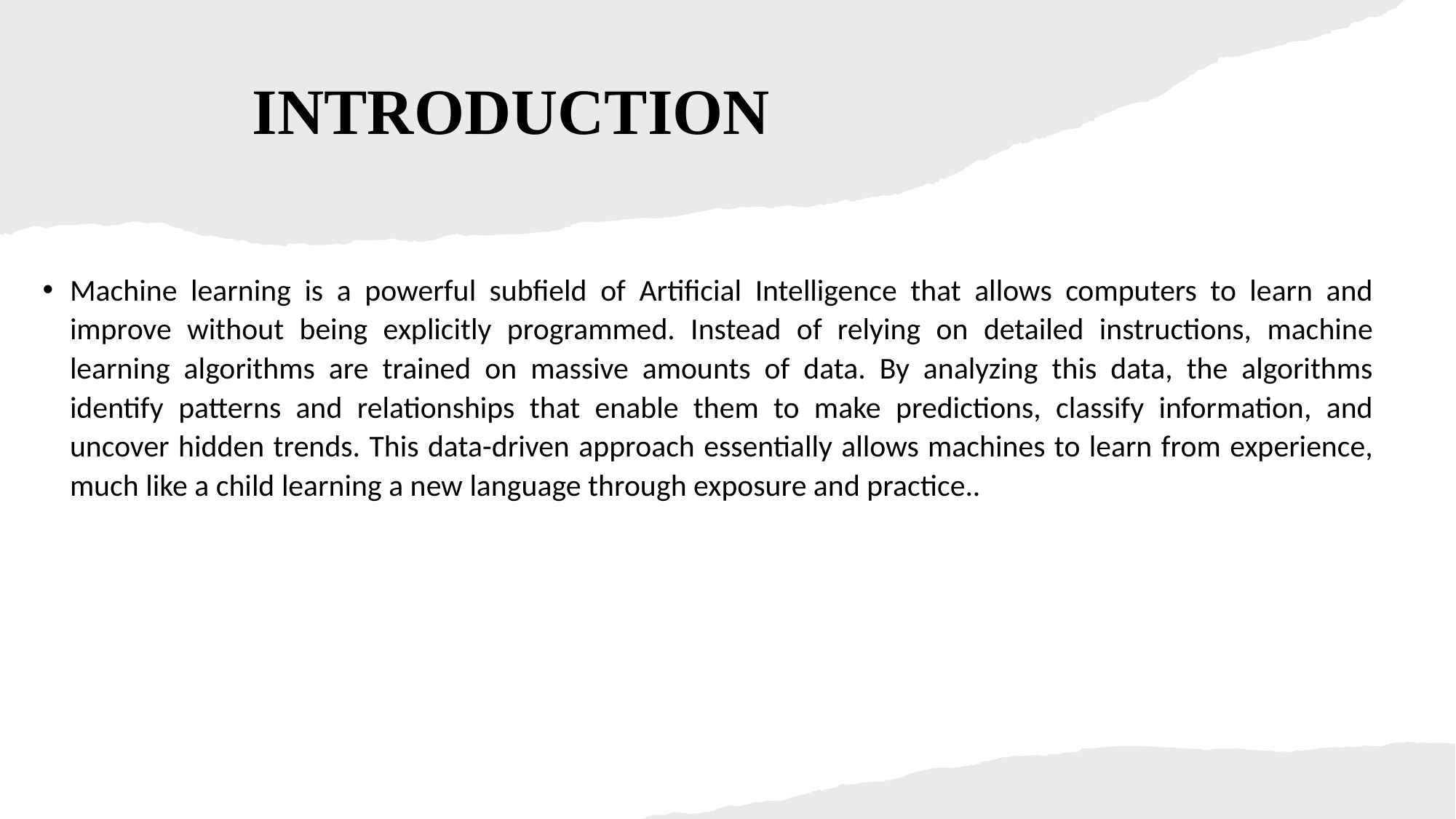

# INTRODUCTION
Machine learning is a powerful subfield of Artificial Intelligence that allows computers to learn and improve without being explicitly programmed. Instead of relying on detailed instructions, machine learning algorithms are trained on massive amounts of data. By analyzing this data, the algorithms identify patterns and relationships that enable them to make predictions, classify information, and uncover hidden trends. This data-driven approach essentially allows machines to learn from experience, much like a child learning a new language through exposure and practice..